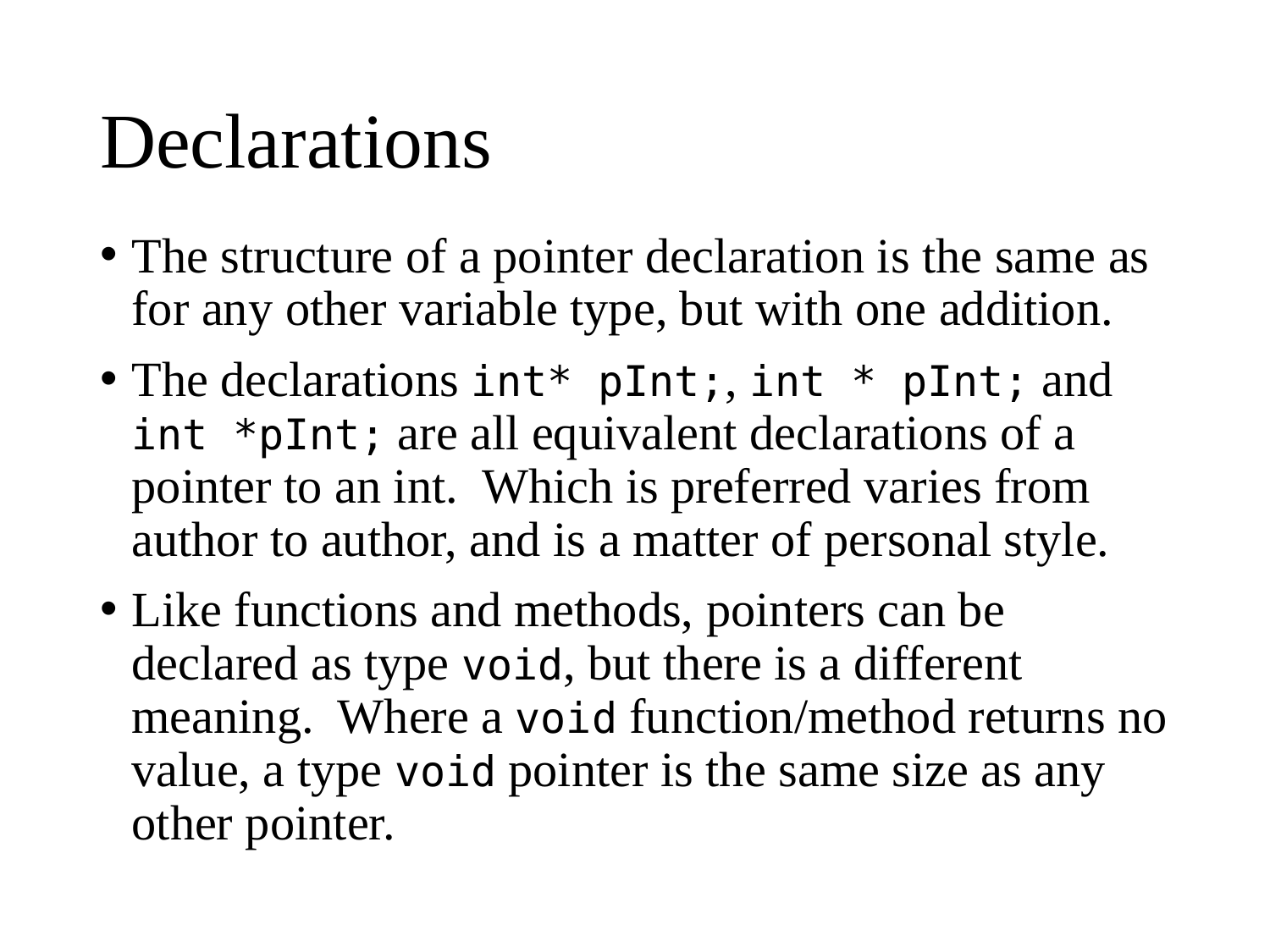

# Declarations
The structure of a pointer declaration is the same as for any other variable type, but with one addition.
The declarations int* pInt;, int * pInt; and int *pInt; are all equivalent declarations of a pointer to an int.  Which is preferred varies from author to author, and is a matter of personal style.
Like functions and methods, pointers can be declared as type void, but there is a different meaning.  Where a void function/method returns no value, a type void pointer is the same size as any other pointer.